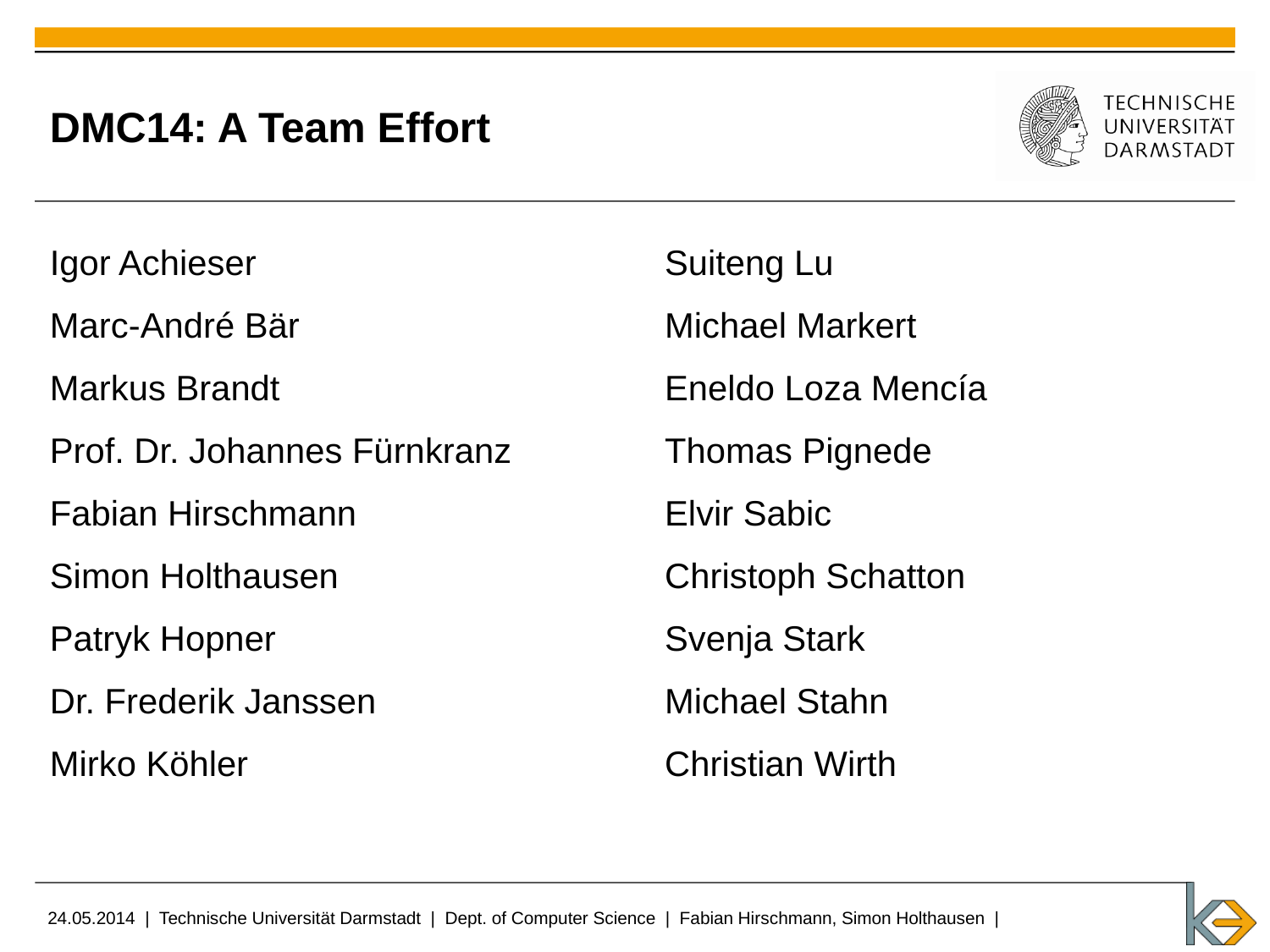

# DMC14: A Team Effort
Igor Achieser
Marc-André Bär
Markus Brandt
Prof. Dr. Johannes Fürnkranz
Fabian Hirschmann
Simon Holthausen
Patryk Hopner
Dr. Frederik Janssen
Mirko Köhler
Suiteng Lu
Michael Markert
Eneldo Loza Mencía
Thomas Pignede
Elvir Sabic
Christoph Schatton
Svenja Stark
Michael Stahn
Christian Wirth